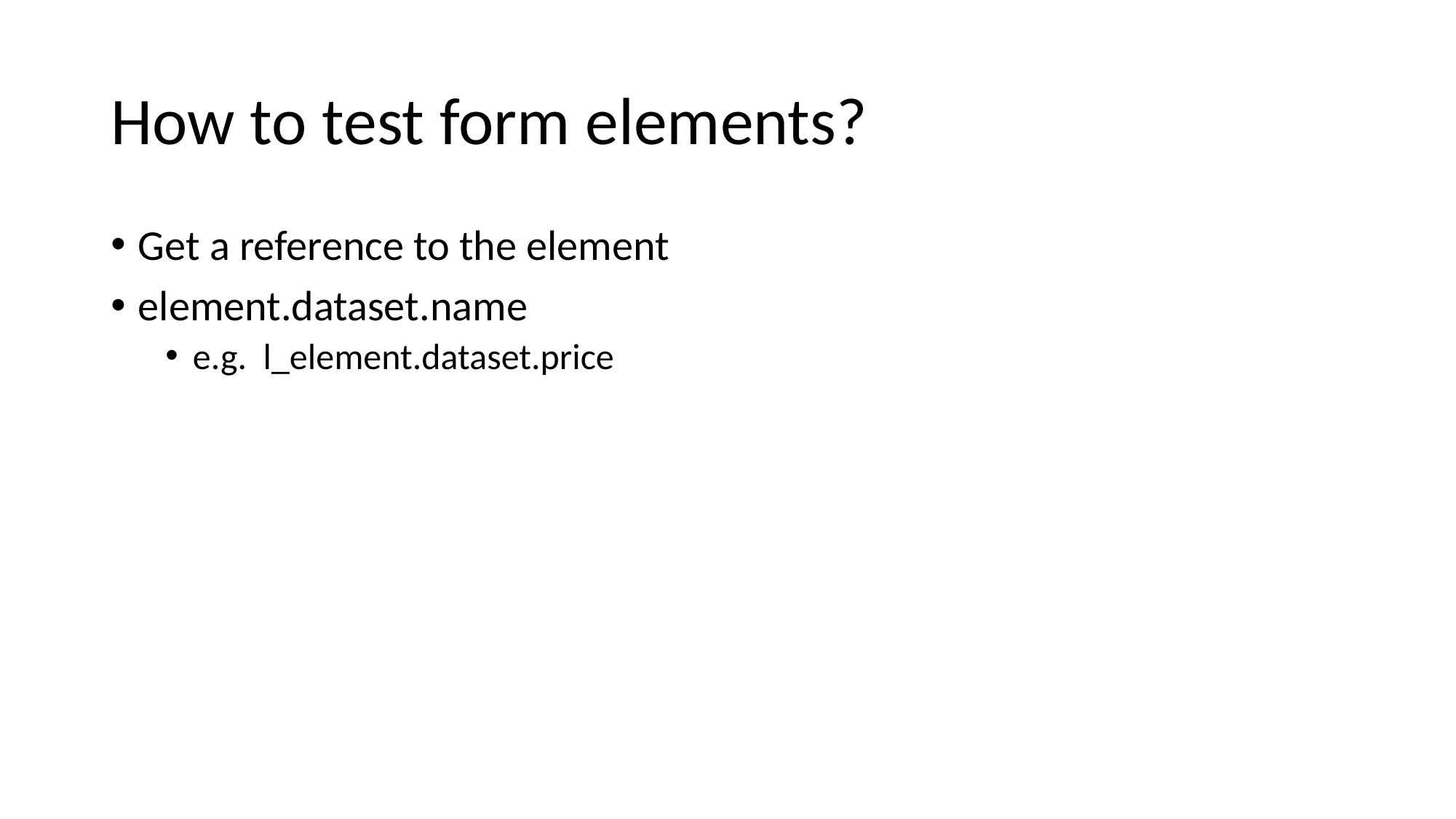

# How to test form elements?
Get a reference to the element
element.dataset.name
e.g.  l_element.dataset.price